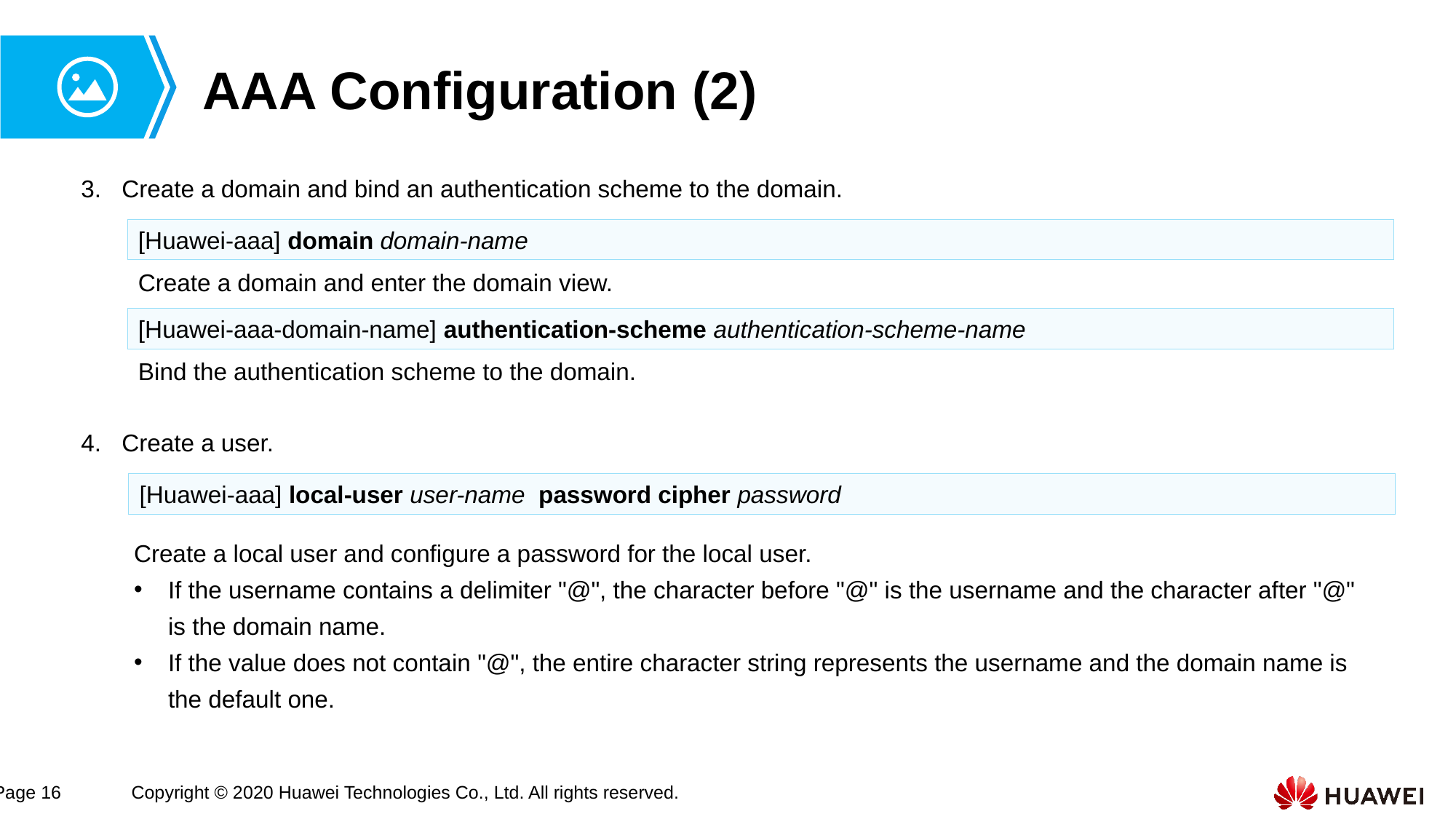

# AAA Configuration (2)
Create a domain and bind an authentication scheme to the domain.
[Huawei-aaa] domain domain-name
Create a domain and enter the domain view.
[Huawei-aaa-domain-name] authentication-scheme authentication-scheme-name
Bind the authentication scheme to the domain.
Create a user.
[Huawei-aaa] local-user user-name  password cipher password
Create a local user and configure a password for the local user.
If the username contains a delimiter "@", the character before "@" is the username and the character after "@" is the domain name.
If the value does not contain "@", the entire character string represents the username and the domain name is the default one.